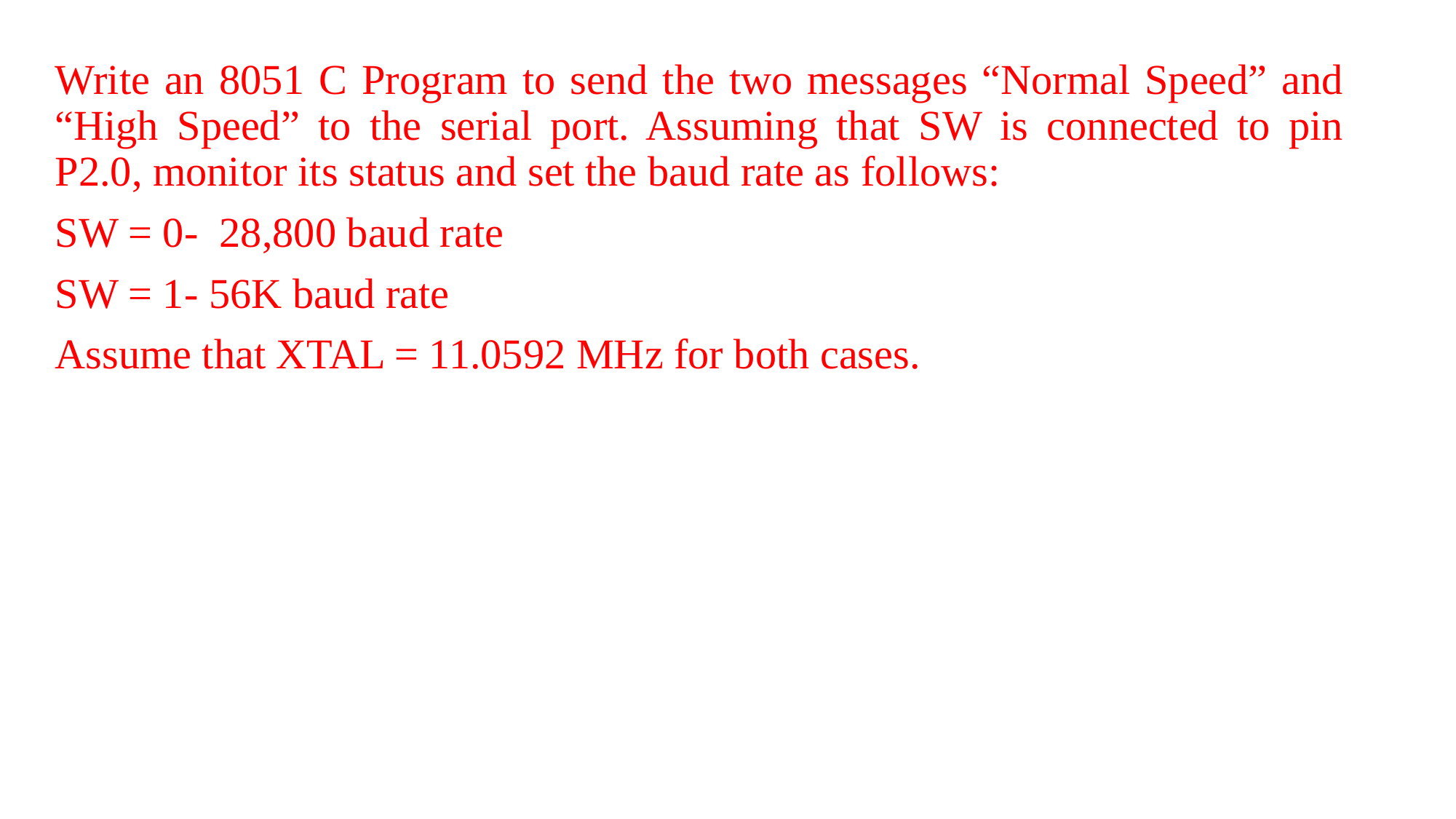

Write an 8051 C Program to send the two messages “Normal Speed” and “High Speed” to the serial port. Assuming that SW is connected to pin P2.0, monitor its status and set the baud rate as follows:
SW = 0-  28,800 baud rate
SW = 1- 56K baud rate
Assume that XTAL = 11.0592 MHz for both cases.